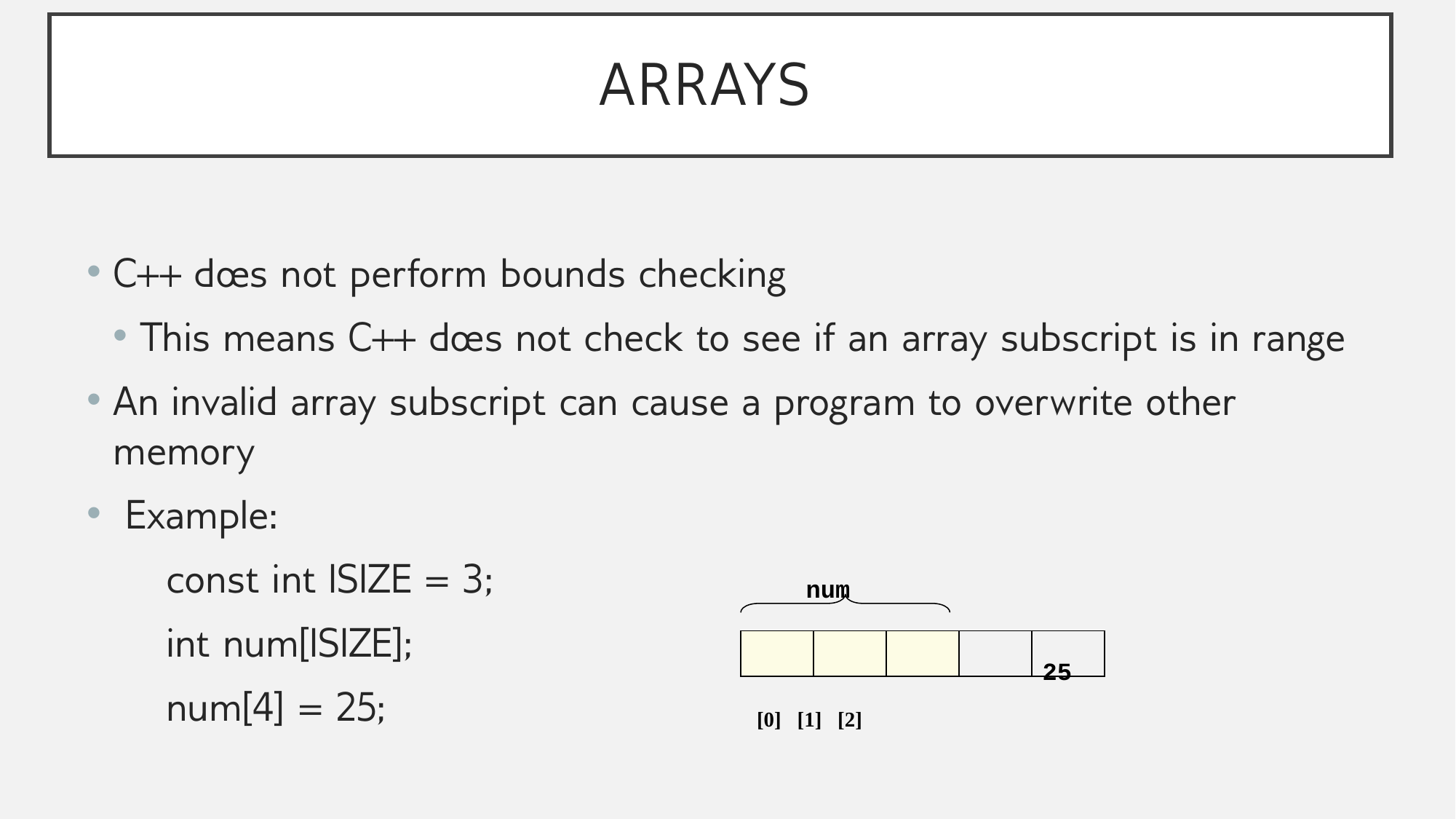

# Arrays

C++ does not perform bounds checking
This means C++ does not check to see if an array subscript is in range
An invalid array subscript can cause a program to overwrite other memory
 Example:
const int ISIZE = 3;
int num[ISIZE];
num[4] = 25;

num
25

 [0]   [1]   [2]